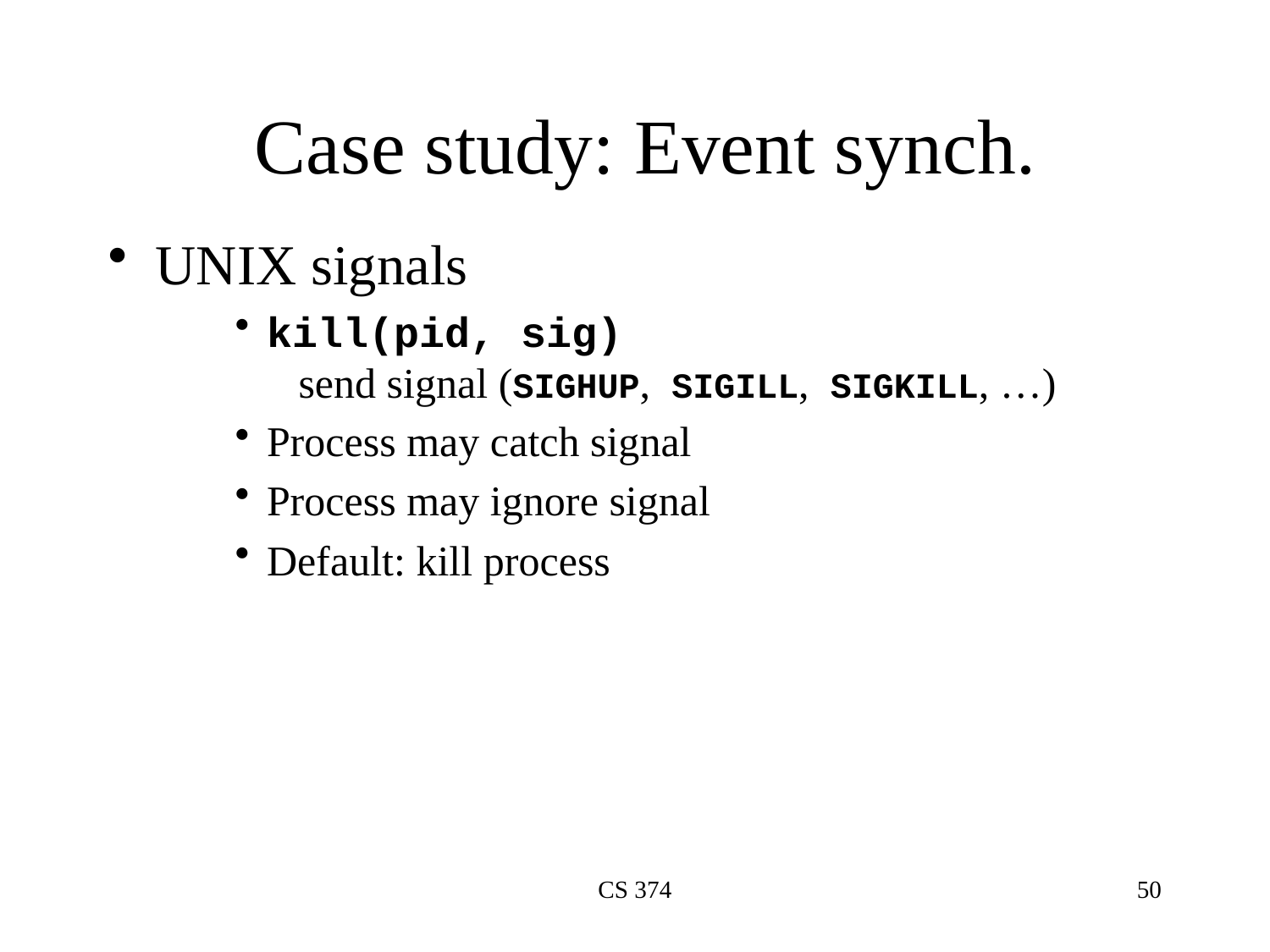

# Case study: Event synch.
UNIX signals
kill(pid, sig)
   send signal (SIGHUP, SIGILL, SIGKILL, …)
Process may catch signal
Process may ignore signal
Default: kill process
CS 374
50